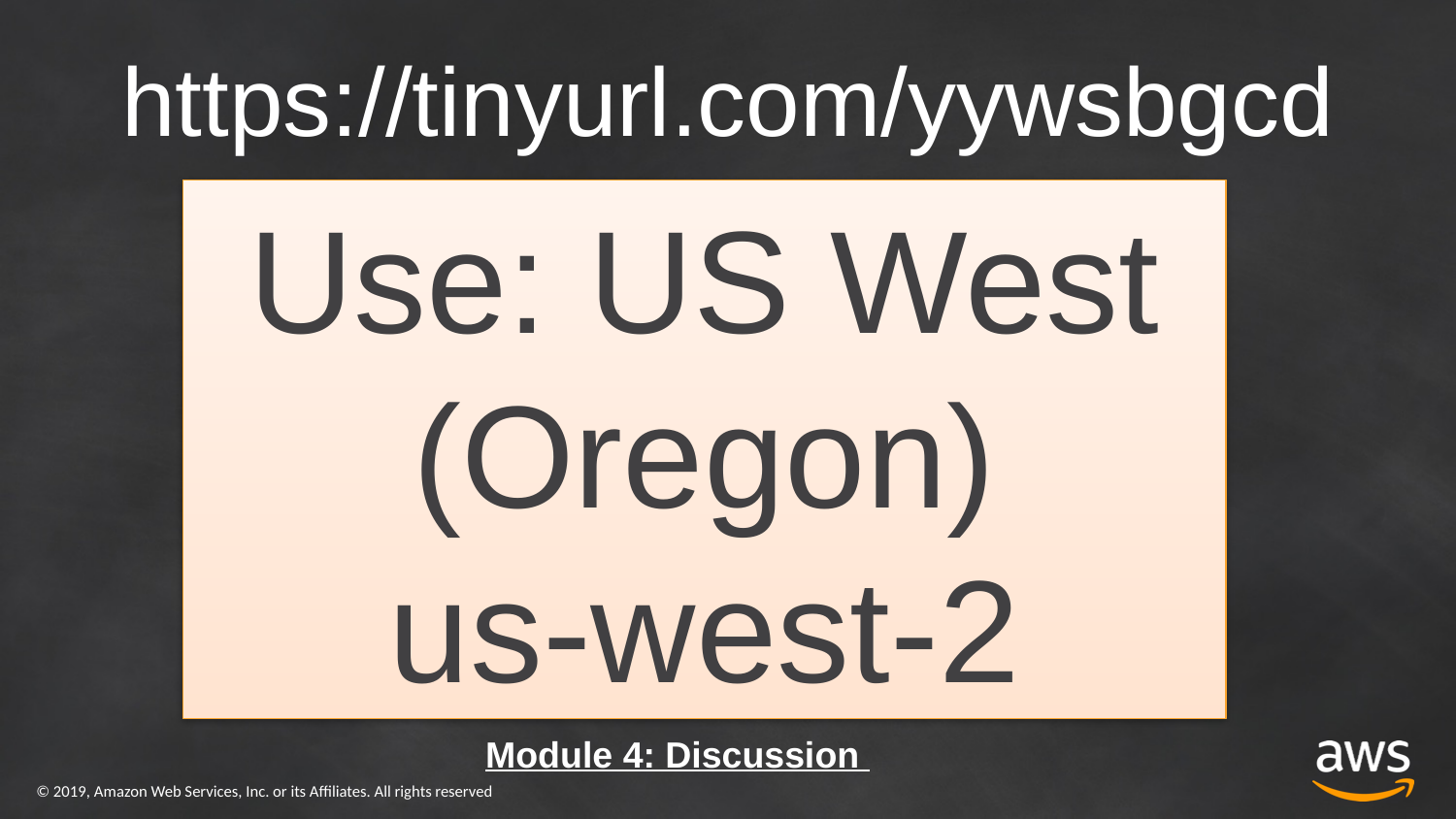

https://tinyurl.com/yywsbgcd
Use: US West (Oregon)
us-west-2
Module 4: Discussion